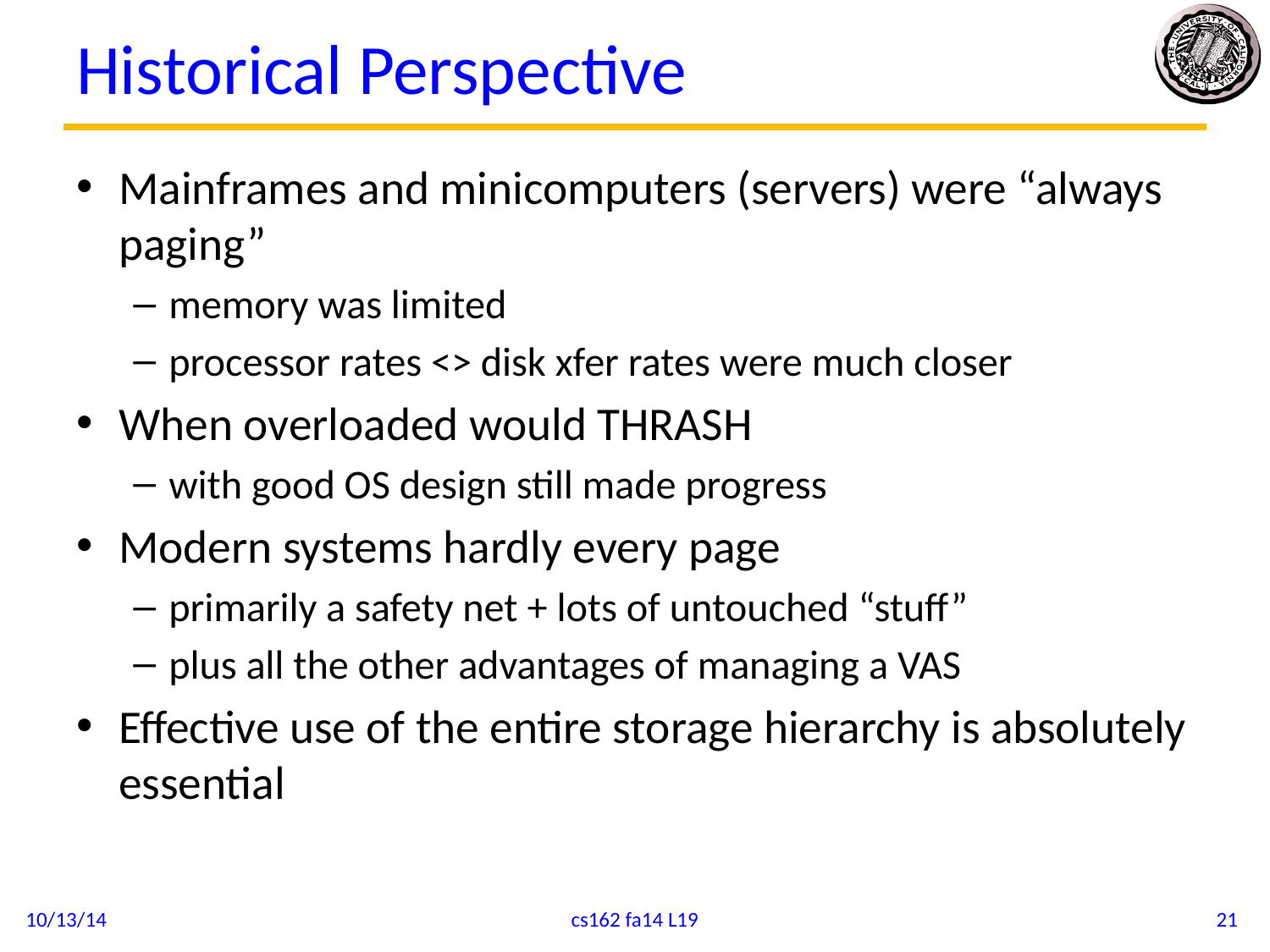

# Historical Perspective
Mainframes and minicomputers (servers) were “always paging”
memory was limited
processor rates <> disk xfer rates were much closer
When overloaded would THRASH
with good OS design still made progress
Modern systems hardly every page
primarily a safety net + lots of untouched “stuff”
plus all the other advantages of managing a VAS
Effective use of the entire storage hierarchy is absolutely essential
10/13/14
cs162 fa14 L19
21